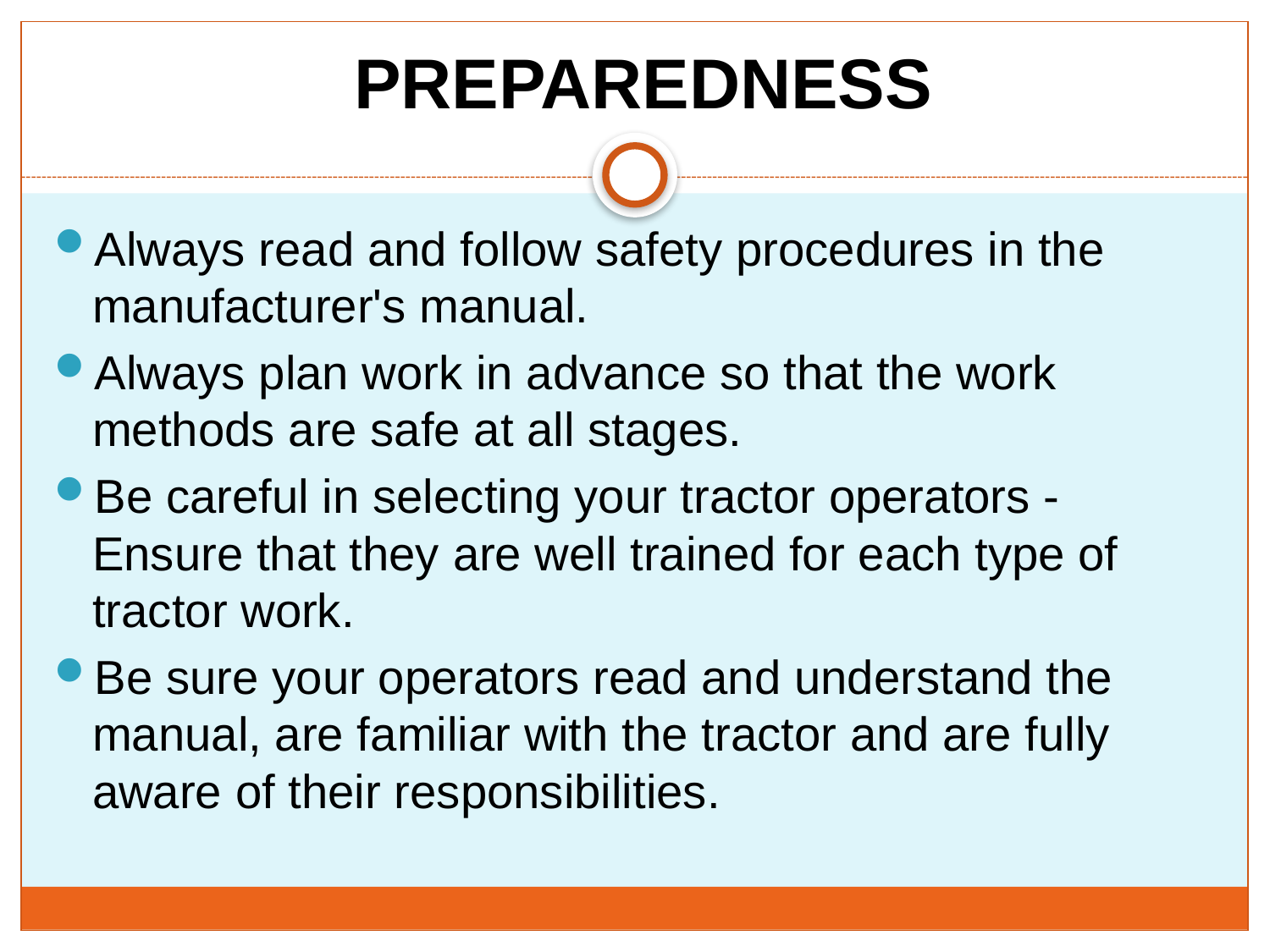

PREPAREDNESS

Always read and follow safety procedures in the manufacturer's manual.
Always plan work in advance so that the work methods are safe at all stages.
Be careful in selecting your tractor operators - Ensure that they are well trained for each type of tractor work.
Be sure your operators read and understand the manual, are familiar with the tractor and are fully aware of their responsibilities.